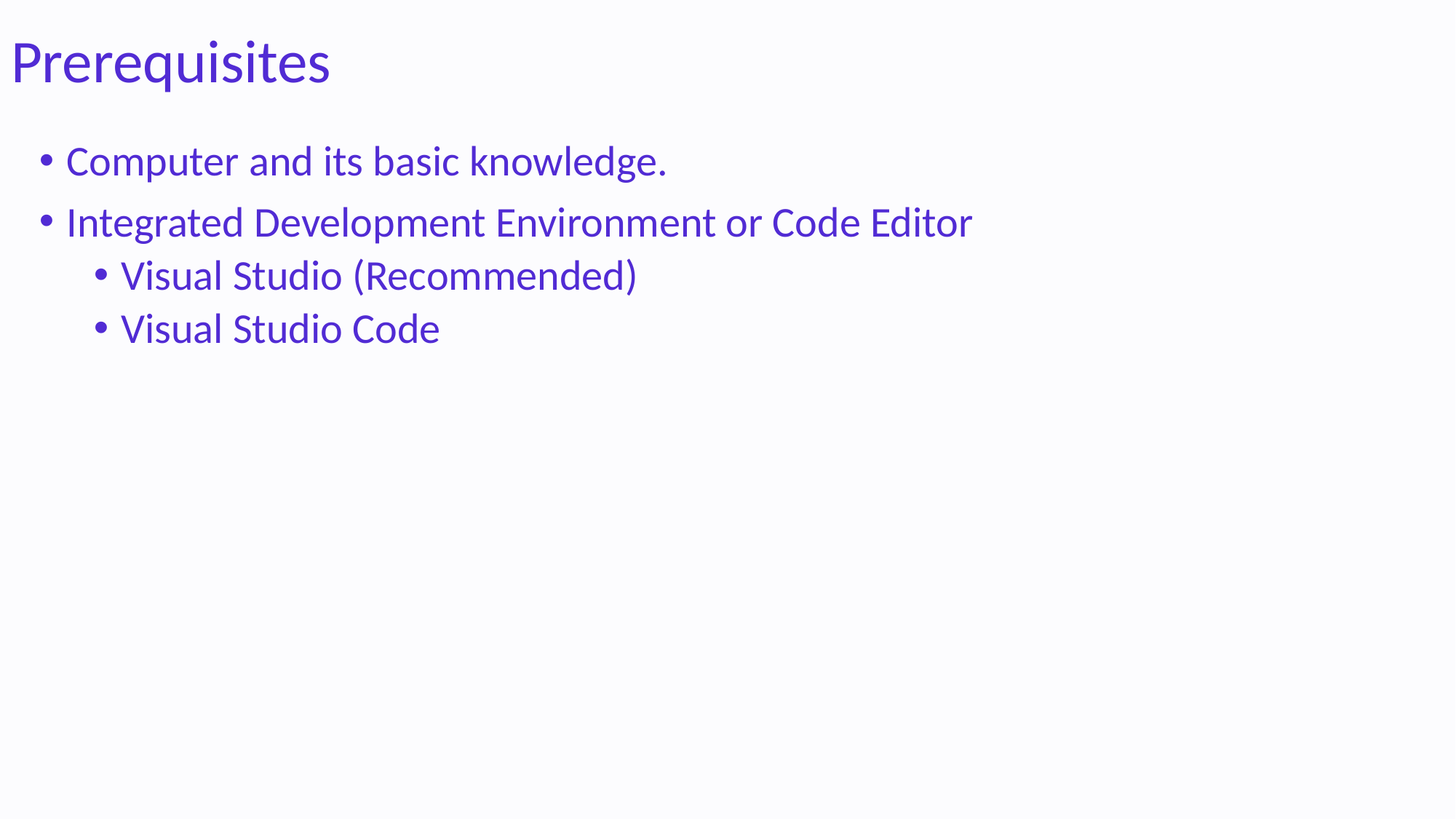

# Prerequisites
Computer and its basic knowledge.
Integrated Development Environment or Code Editor
Visual Studio (Recommended)
Visual Studio Code